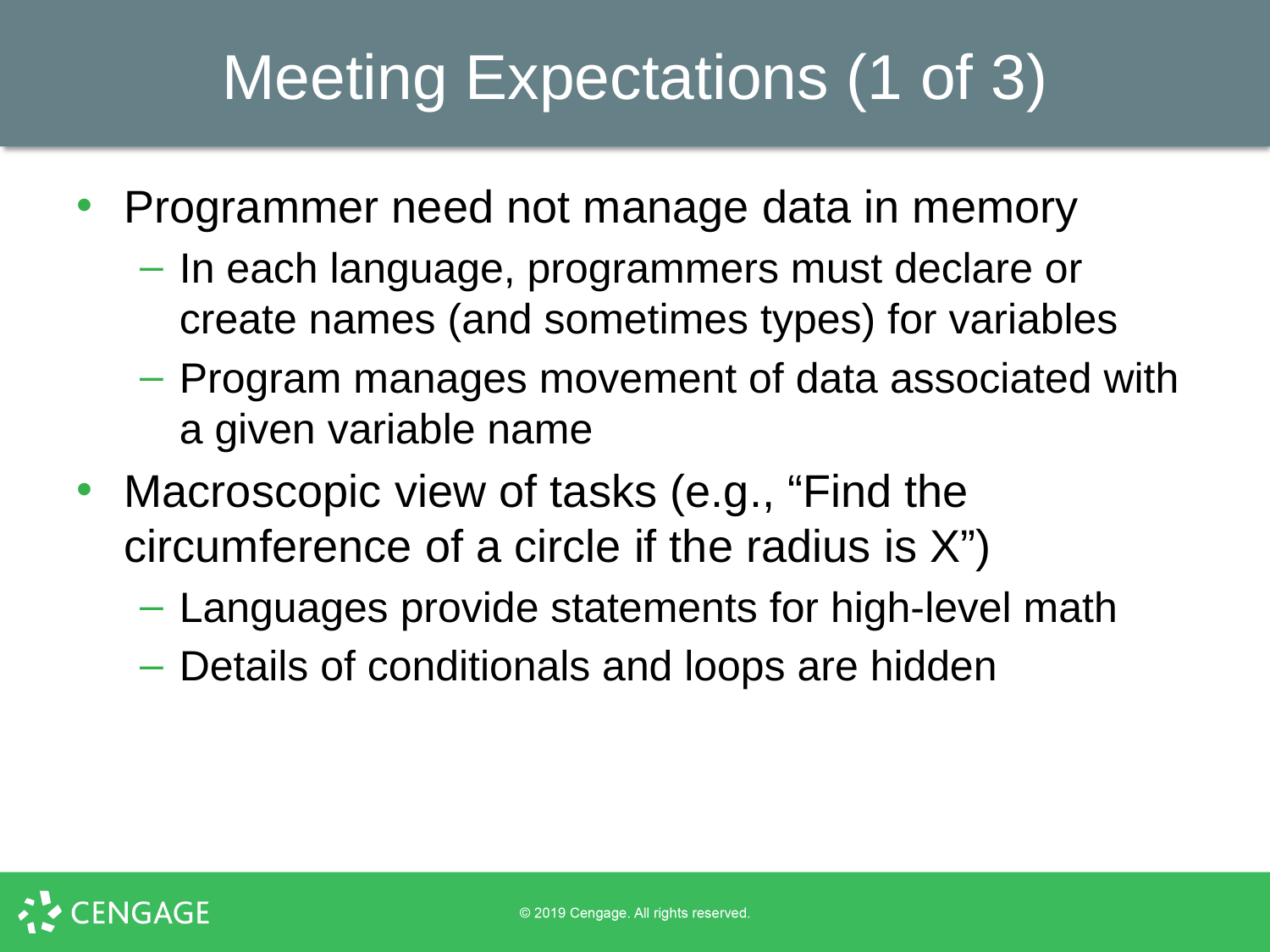

# Meeting Expectations (1 of 3)
Programmer need not manage data in memory
In each language, programmers must declare or create names (and sometimes types) for variables
Program manages movement of data associated with a given variable name
Macroscopic view of tasks (e.g., “Find the circumference of a circle if the radius is X”)
Languages provide statements for high-level math
Details of conditionals and loops are hidden